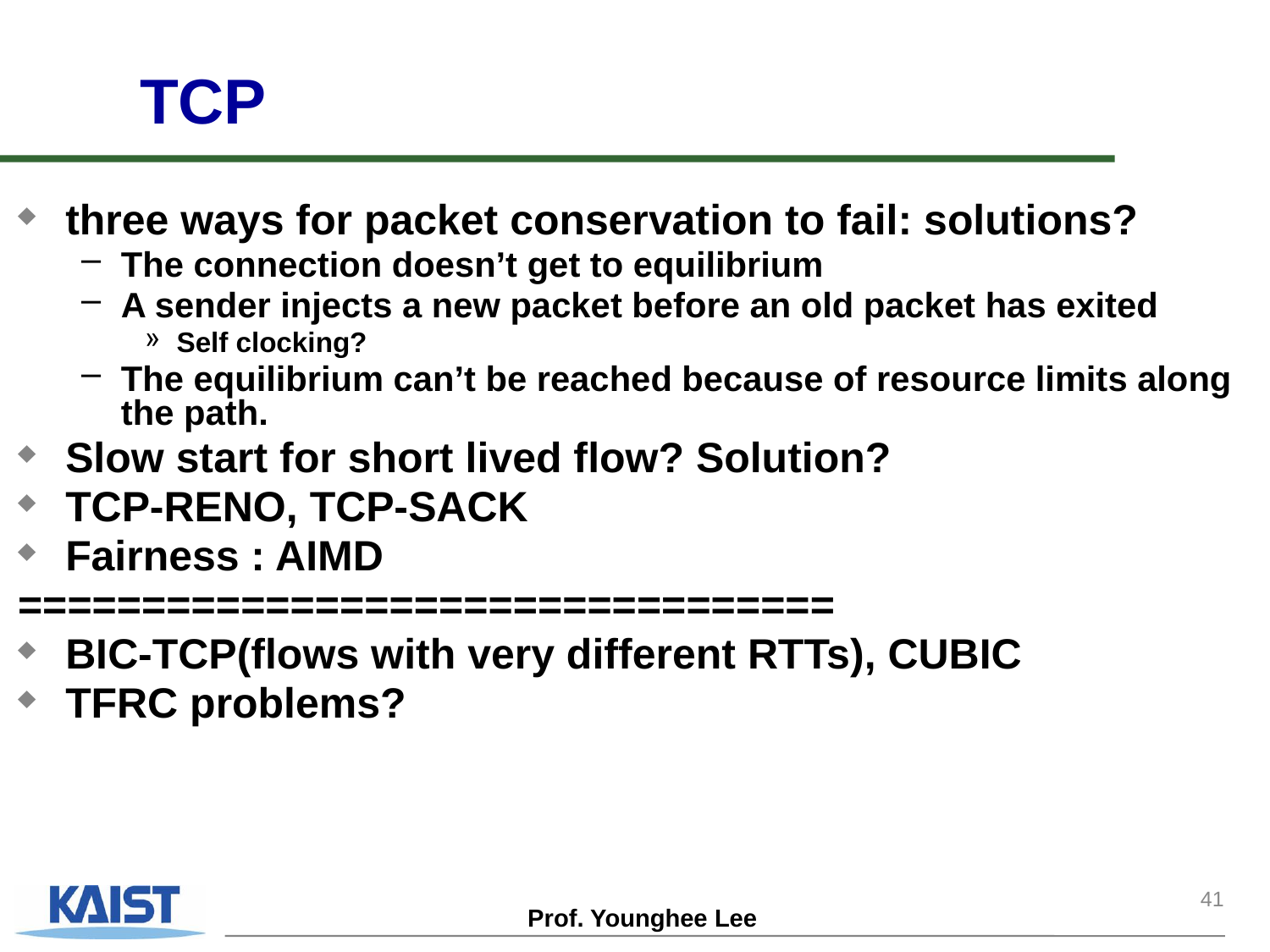

TCP

three ways for packet conservation to fail: solutions?
The connection doesn’t get to equilibrium
A sender injects a new packet before an old packet has exited
Self clocking?
The equilibrium can’t be reached because of resource limits along the path.
Slow start for short lived flow? Solution?
TCP-RENO, TCP-SACK
Fairness : AIMD
=================================
BIC-TCP(flows with very different RTTs), CUBIC
TFRC problems?

41